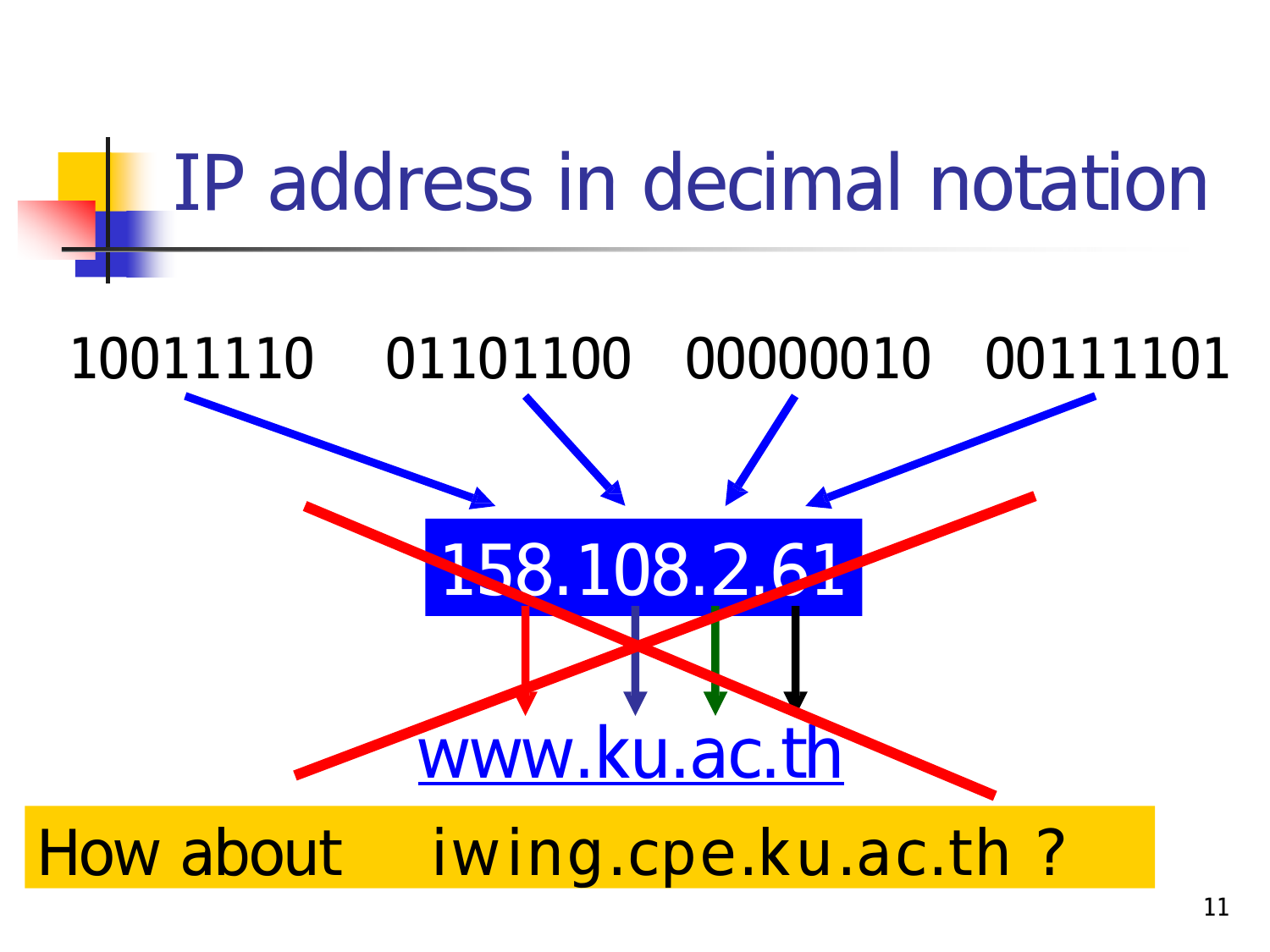

# IP address in decimal notation
10011110
01101100
00000010
00111101

158.108.2.61

www.ku.ac.th

How about	iwing.cpe.ku.ac.th ?
11